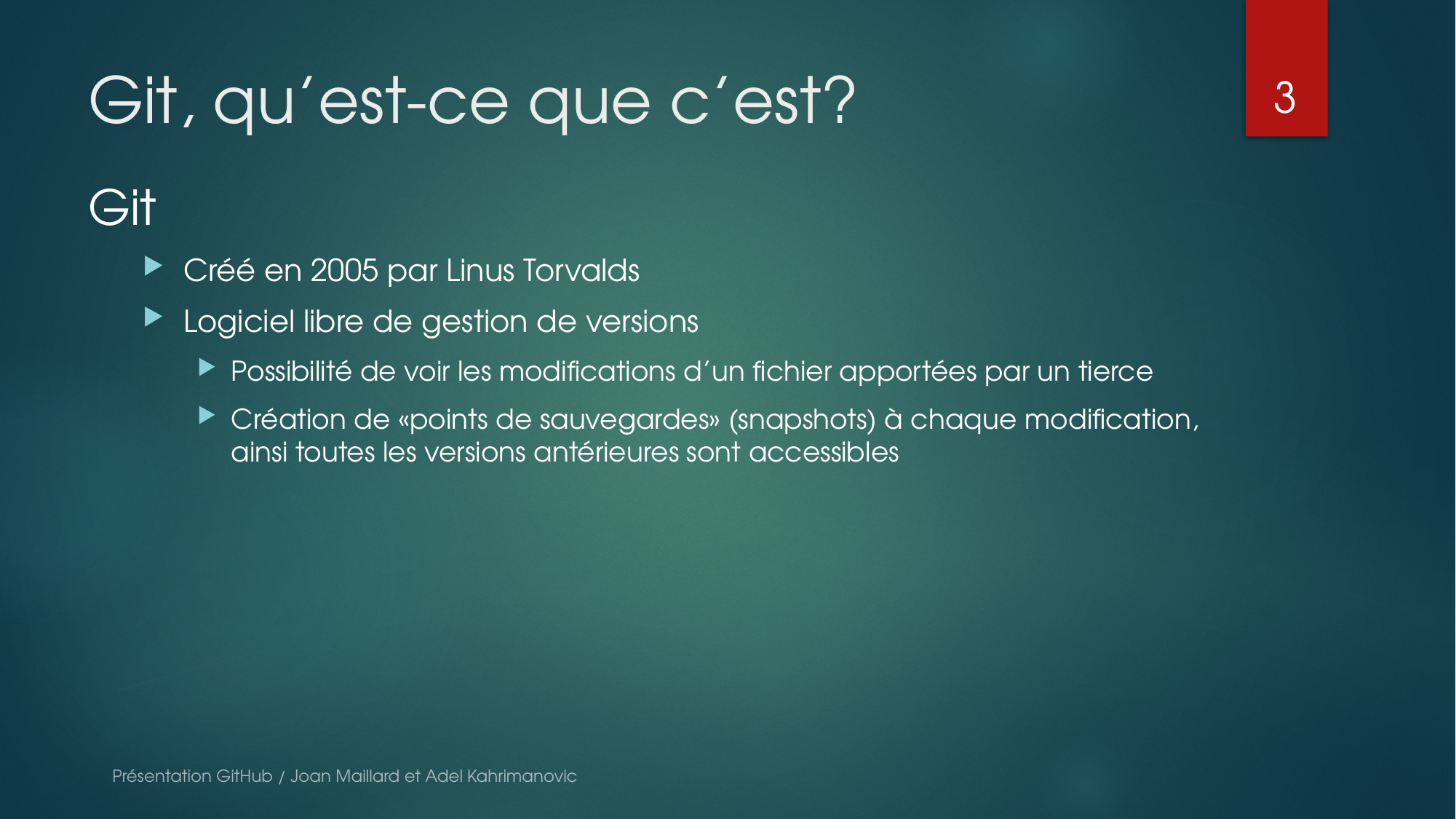

3
# Git, qu’est-ce que c’est?
Git
Créé en 2005 par Linus Torvalds
Logiciel libre de gestion de versions
Possibilité de voir les modifications d’un fichier apportées par un tierce
Création de «points de sauvegardes» (snapshots) à chaque modification, ainsi toutes les versions antérieures sont accessibles

Présentation GitHub / Joan Maillard et Adel Kahrimanovic